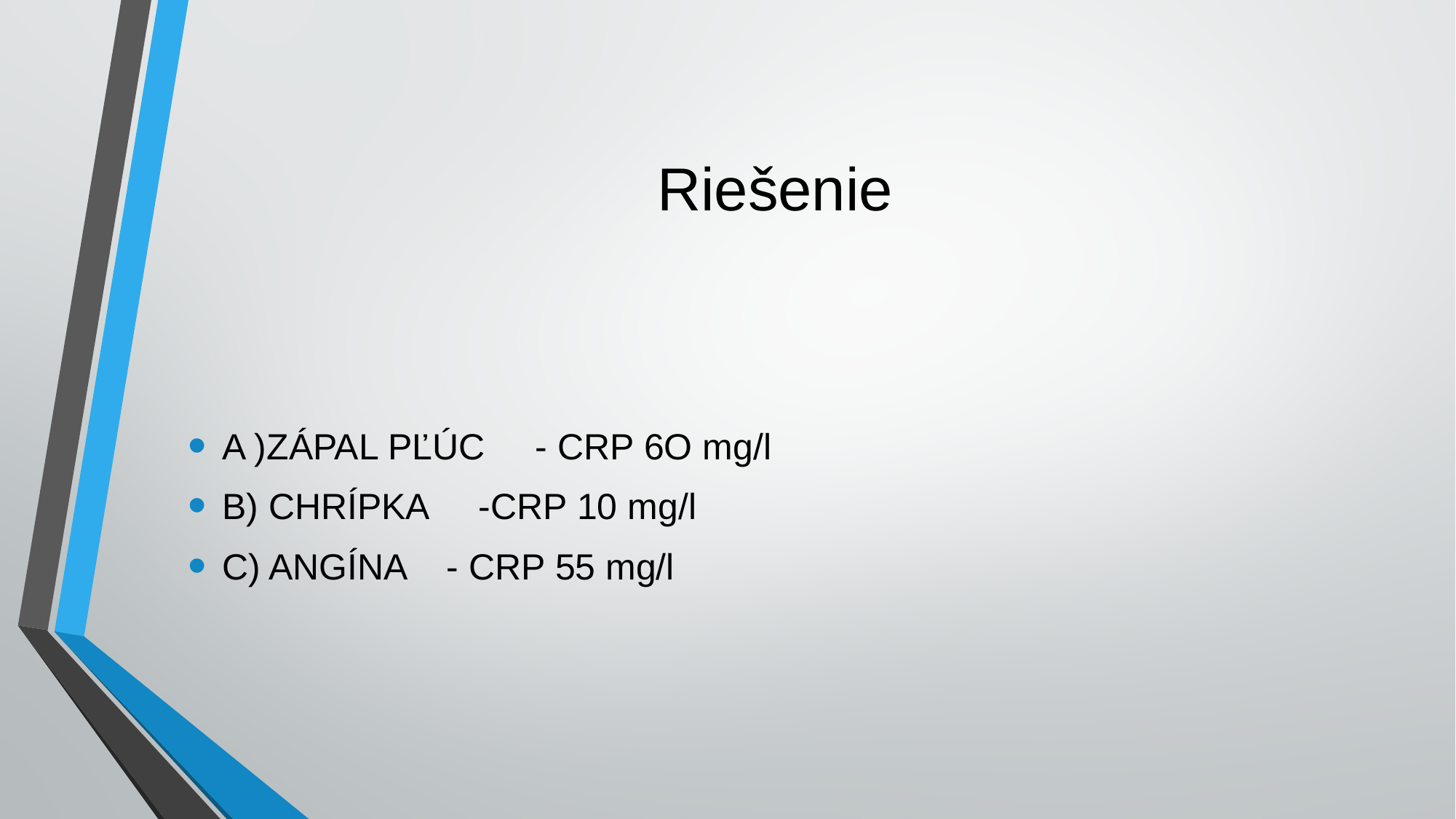

# Riešenie
A )ZÁPAL PĽÚC     - CRP 6O mg/l
B) CHRÍPKA     -CRP 10 mg/l
C) ANGÍNA    - CRP 55 mg/l